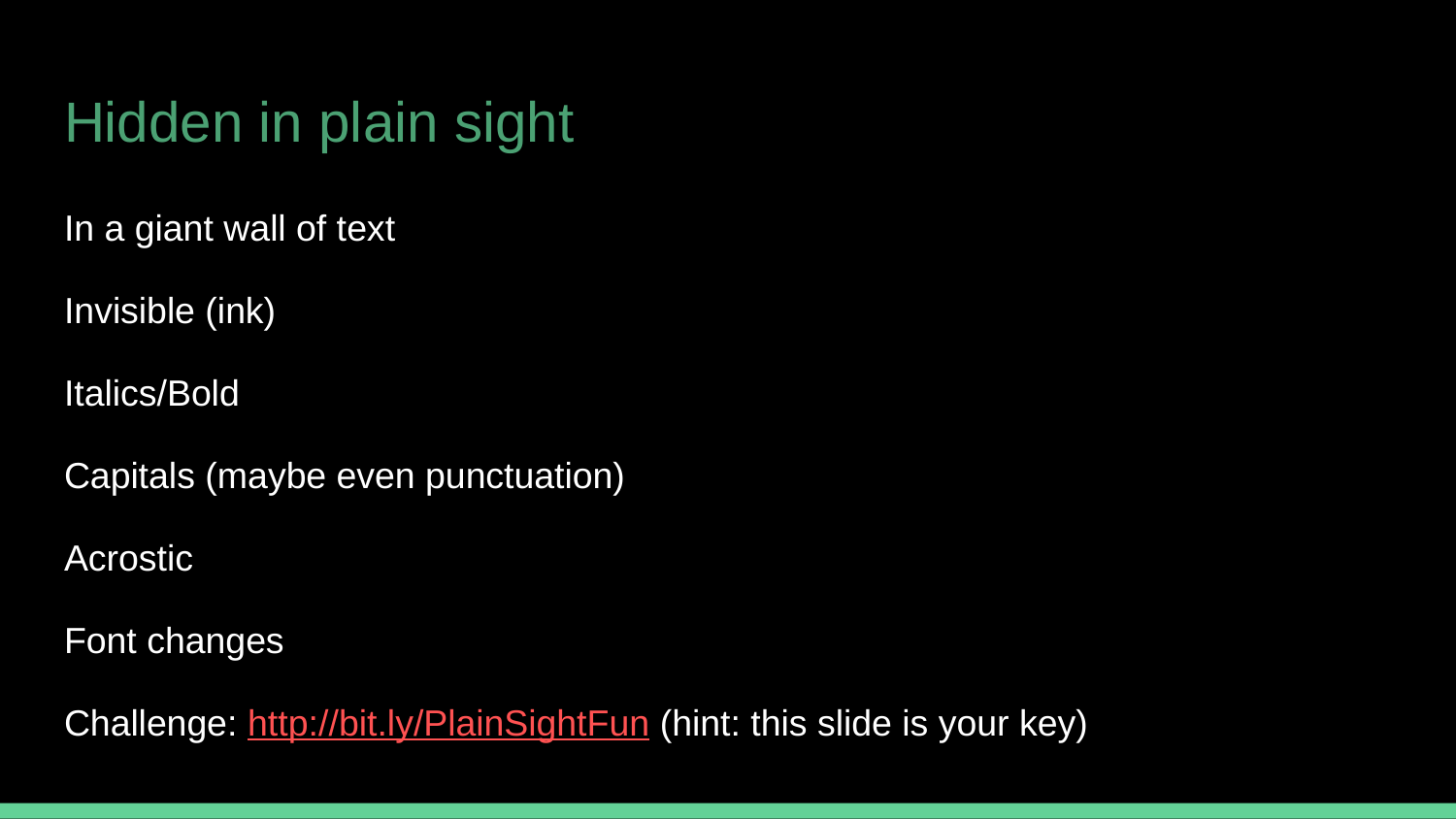

# Hidden in plain sight
In a giant wall of text
Invisible (ink)
Italics/Bold
Capitals (maybe even punctuation)
Acrostic
Font changes
Challenge: http://bit.ly/PlainSightFun (hint: this slide is your key)